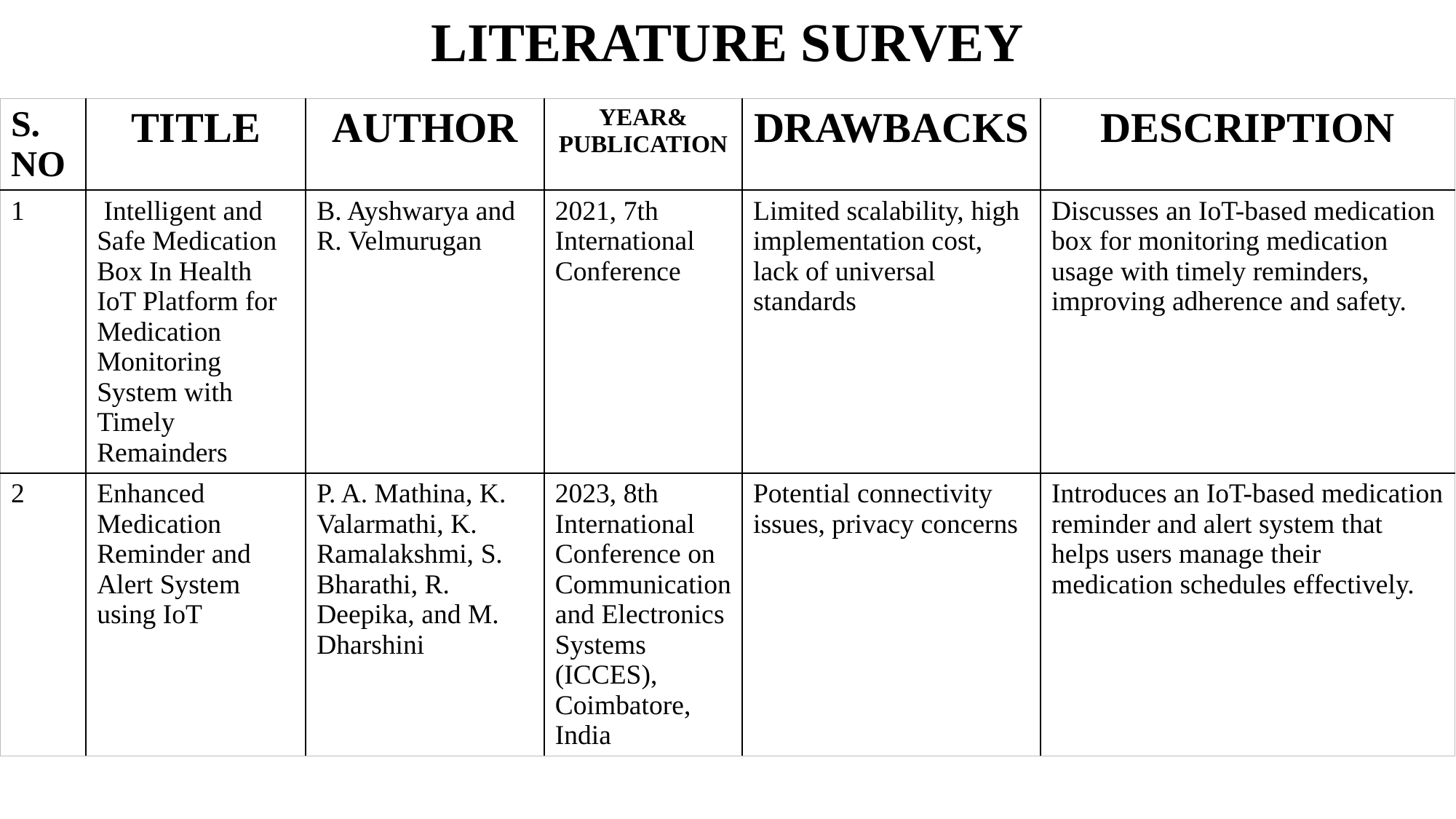

# LITERATURE SURVEY
| S. NO | TITLE | AUTHOR | YEAR& PUBLICATION | DRAWBACKS | DESCRIPTION |
| --- | --- | --- | --- | --- | --- |
| 1 | Intelligent and Safe Medication Box In Health IoT Platform for Medication Monitoring System with Timely Remainders | B. Ayshwarya and R. Velmurugan | 2021, 7th International Conference | Limited scalability, high implementation cost, lack of universal standards | Discusses an IoT-based medication box for monitoring medication usage with timely reminders, improving adherence and safety. |
| 2 | Enhanced Medication Reminder and Alert System using IoT | P. A. Mathina, K. Valarmathi, K. Ramalakshmi, S. Bharathi, R. Deepika, and M. Dharshini | 2023, 8th International Conference on Communication and Electronics Systems (ICCES), Coimbatore, India | Potential connectivity issues, privacy concerns | Introduces an IoT-based medication reminder and alert system that helps users manage their medication schedules effectively. |